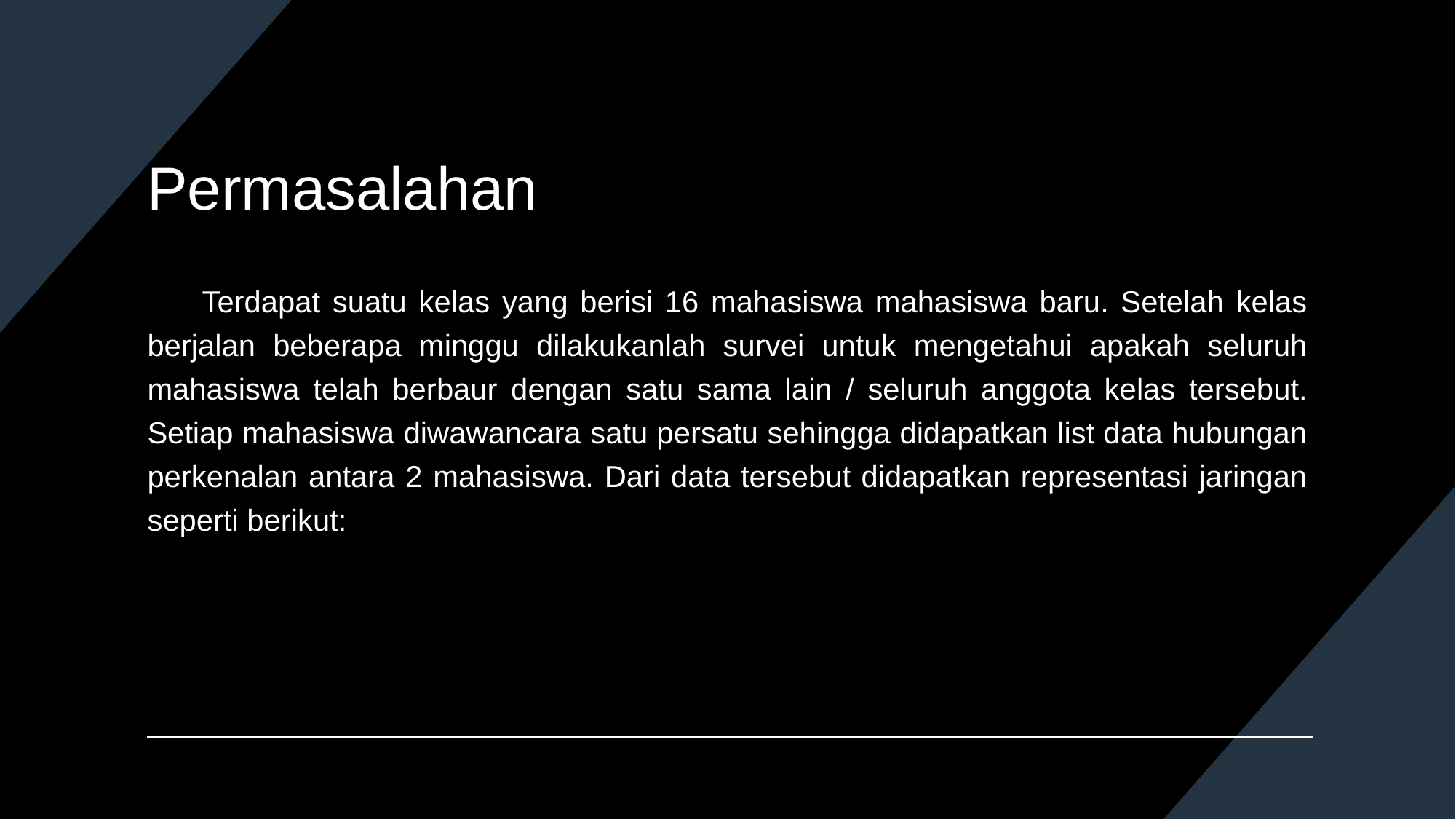

# Permasalahan
Terdapat suatu kelas yang berisi 16 mahasiswa mahasiswa baru. Setelah kelas berjalan beberapa minggu dilakukanlah survei untuk mengetahui apakah seluruh mahasiswa telah berbaur dengan satu sama lain / seluruh anggota kelas tersebut. Setiap mahasiswa diwawancara satu persatu sehingga didapatkan list data hubungan perkenalan antara 2 mahasiswa. Dari data tersebut didapatkan representasi jaringan seperti berikut: